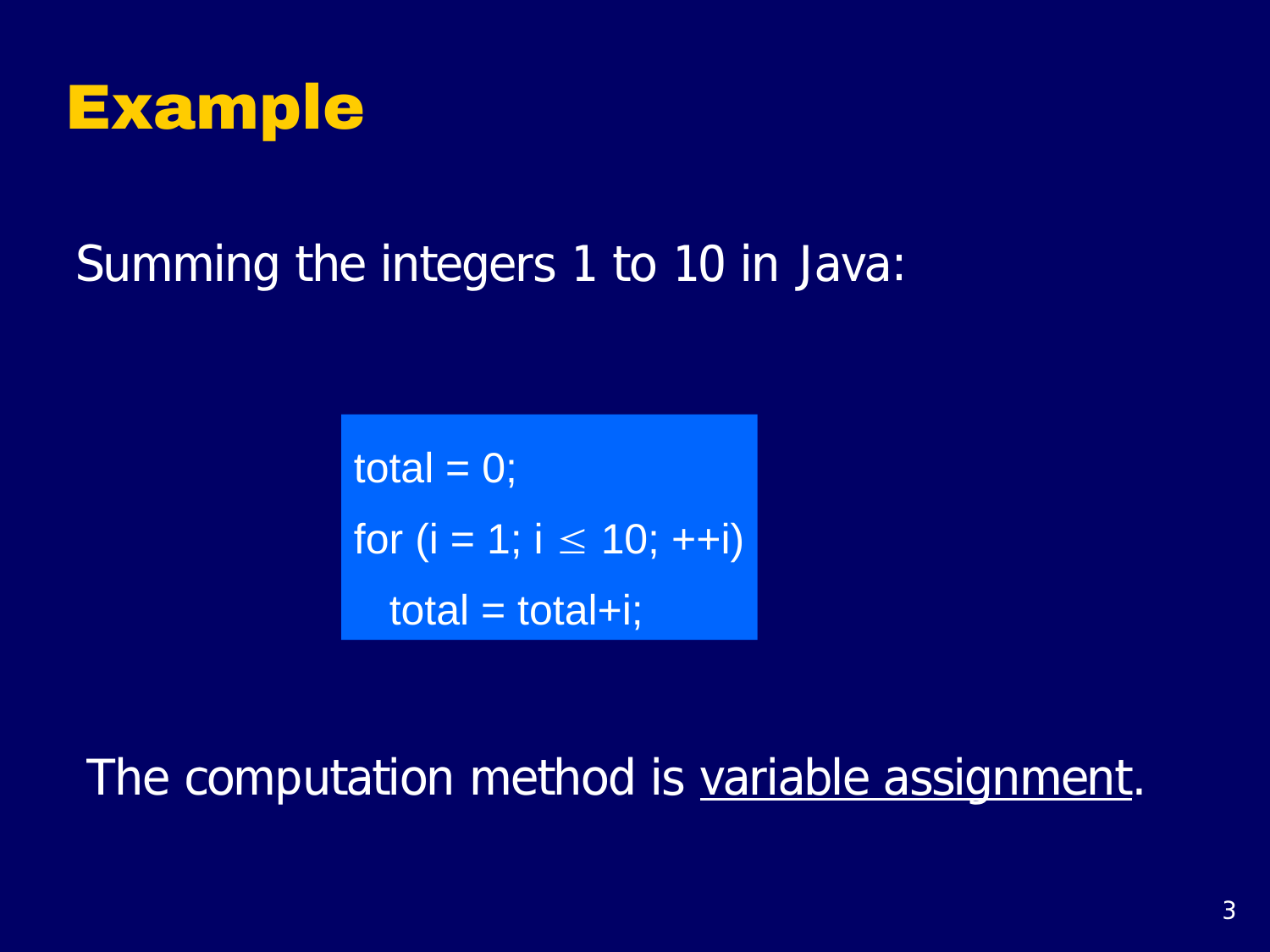

# Example
Summing the integers 1 to 10 in Java:
total = 0;
for (i = 1; i ≤ 10; ++i)
   total = total+i;
The computation method is variable assignment.
3